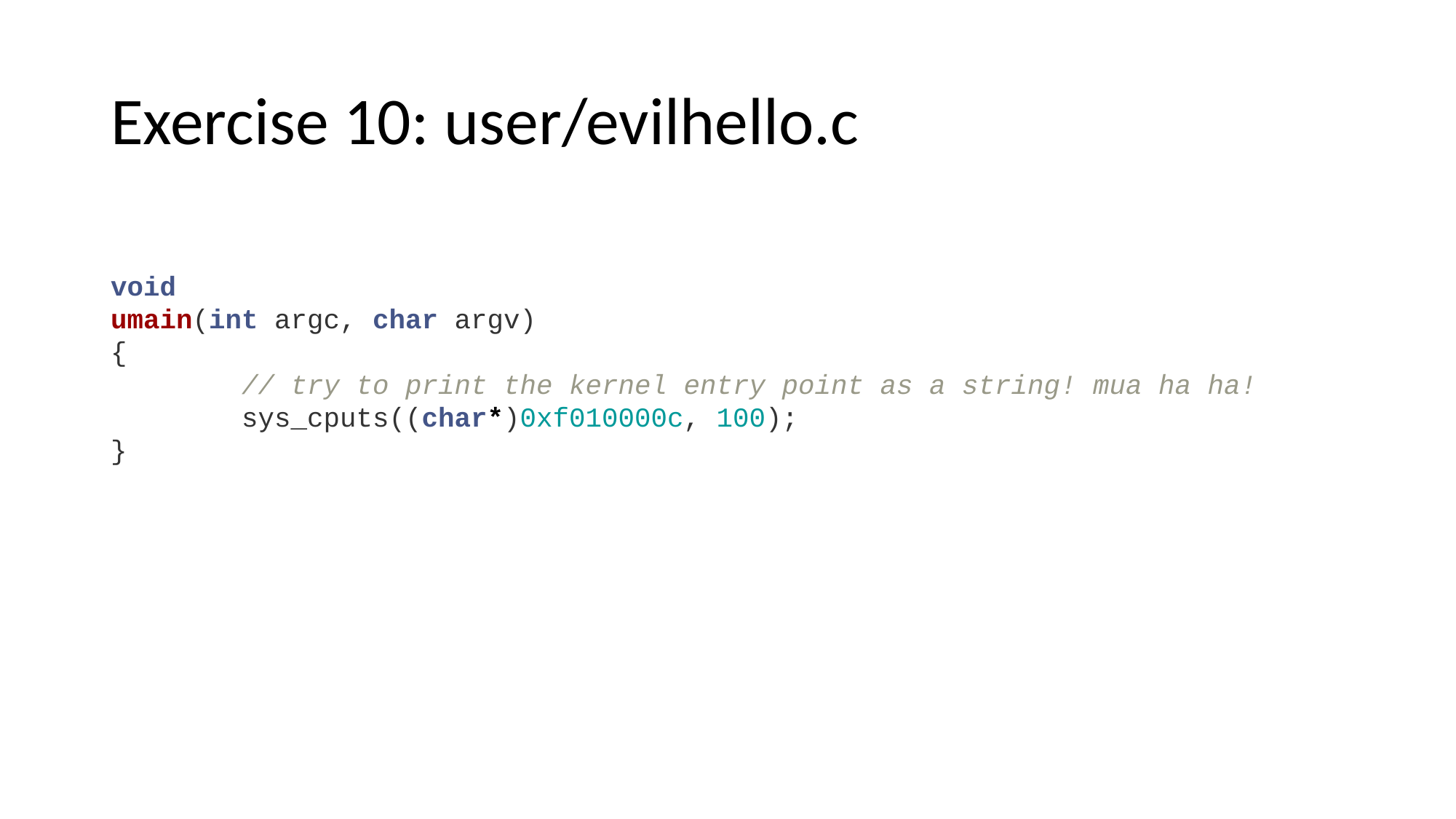

Exercise 10: user/evilhello.c
void
umain(int argc, char argv)
{
        // try to print the kernel entry point as a string! mua ha ha!
        sys_cputs((char*)0xf010000c, 100);
}